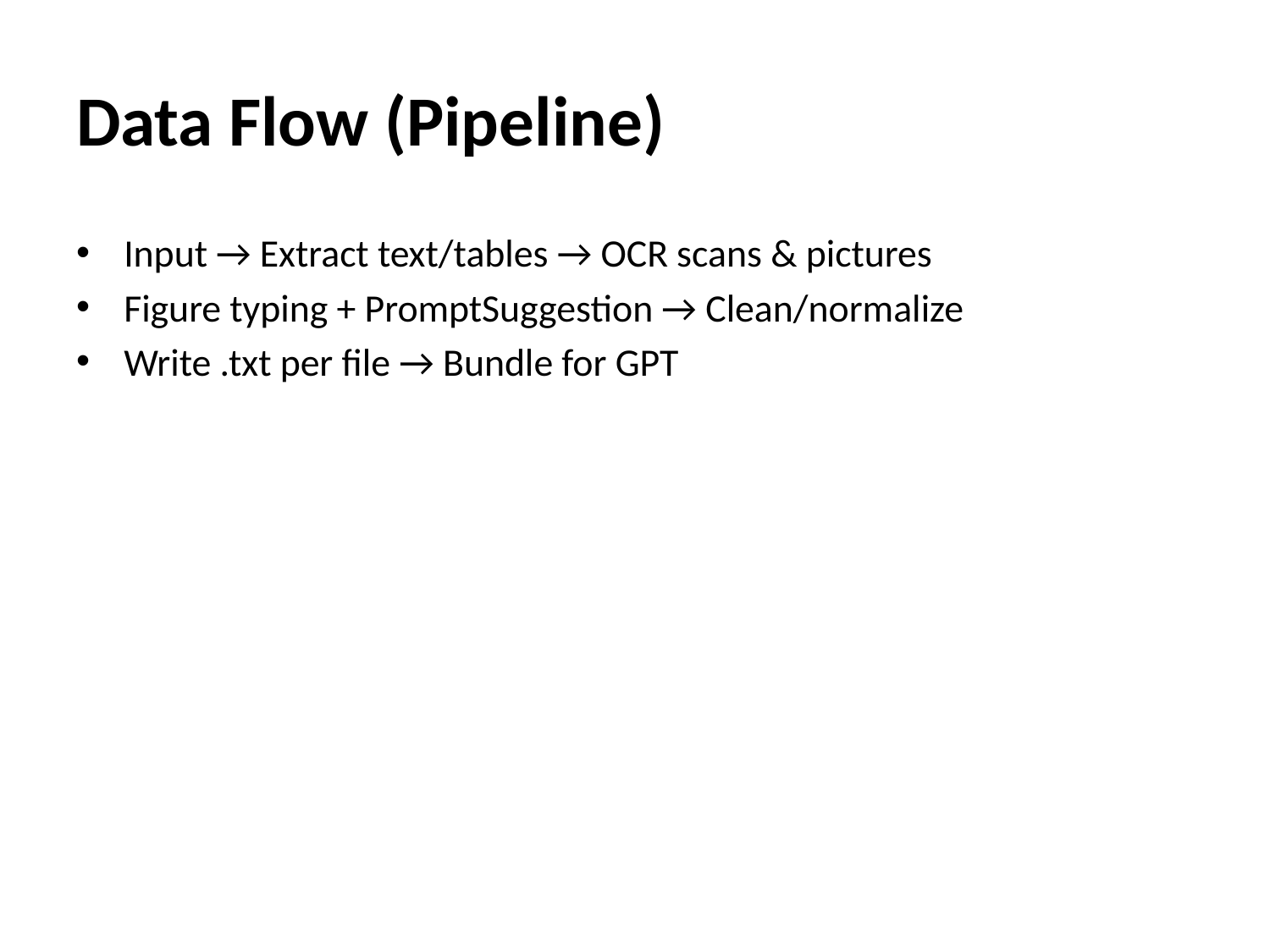

# Data Flow (Pipeline)
Input → Extract text/tables → OCR scans & pictures
Figure typing + PromptSuggestion → Clean/normalize
Write .txt per file → Bundle for GPT